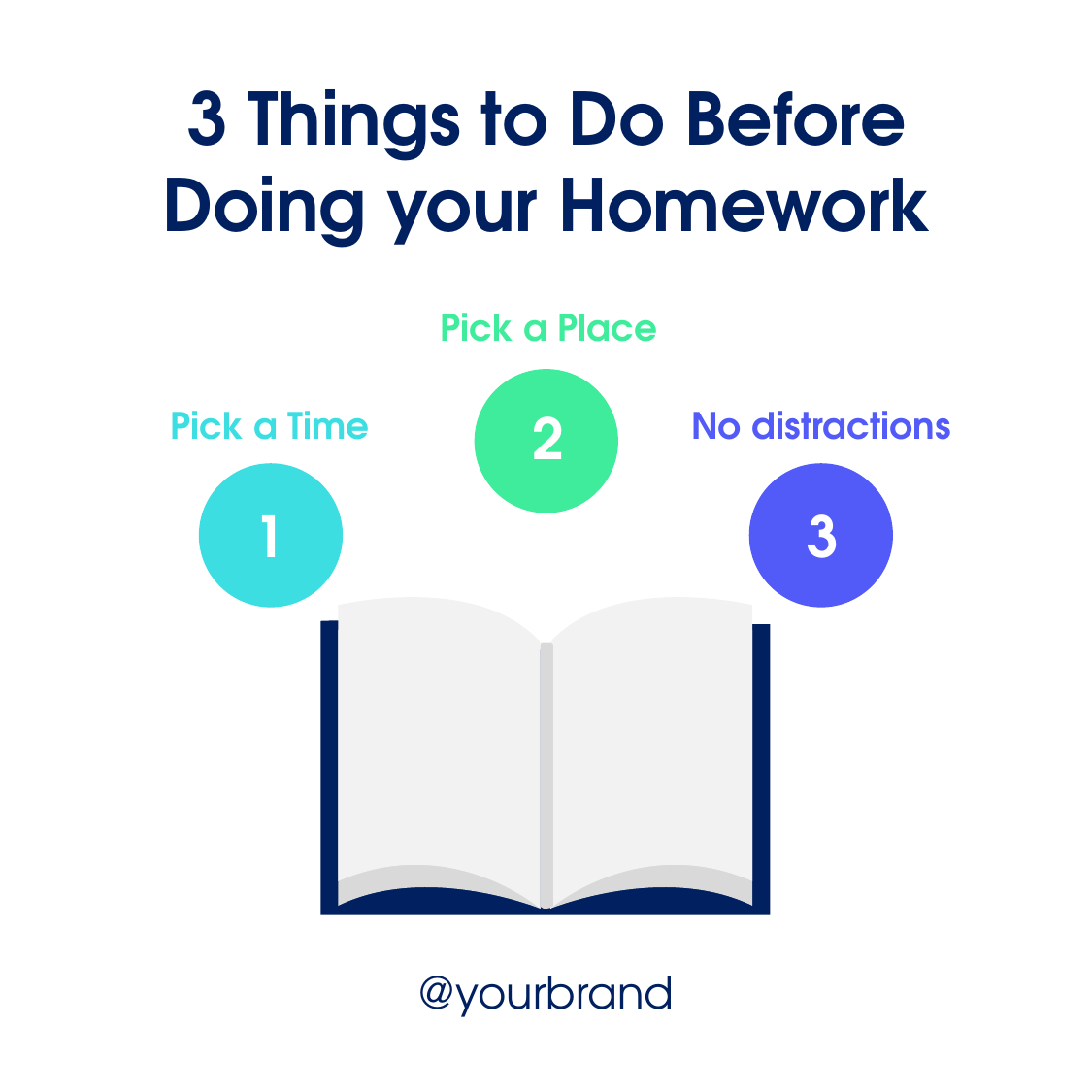

3 Things to Do Before Doing your Homework
Pick a Place

Pick a Time
No distractions
2

1
3

@yourbrand